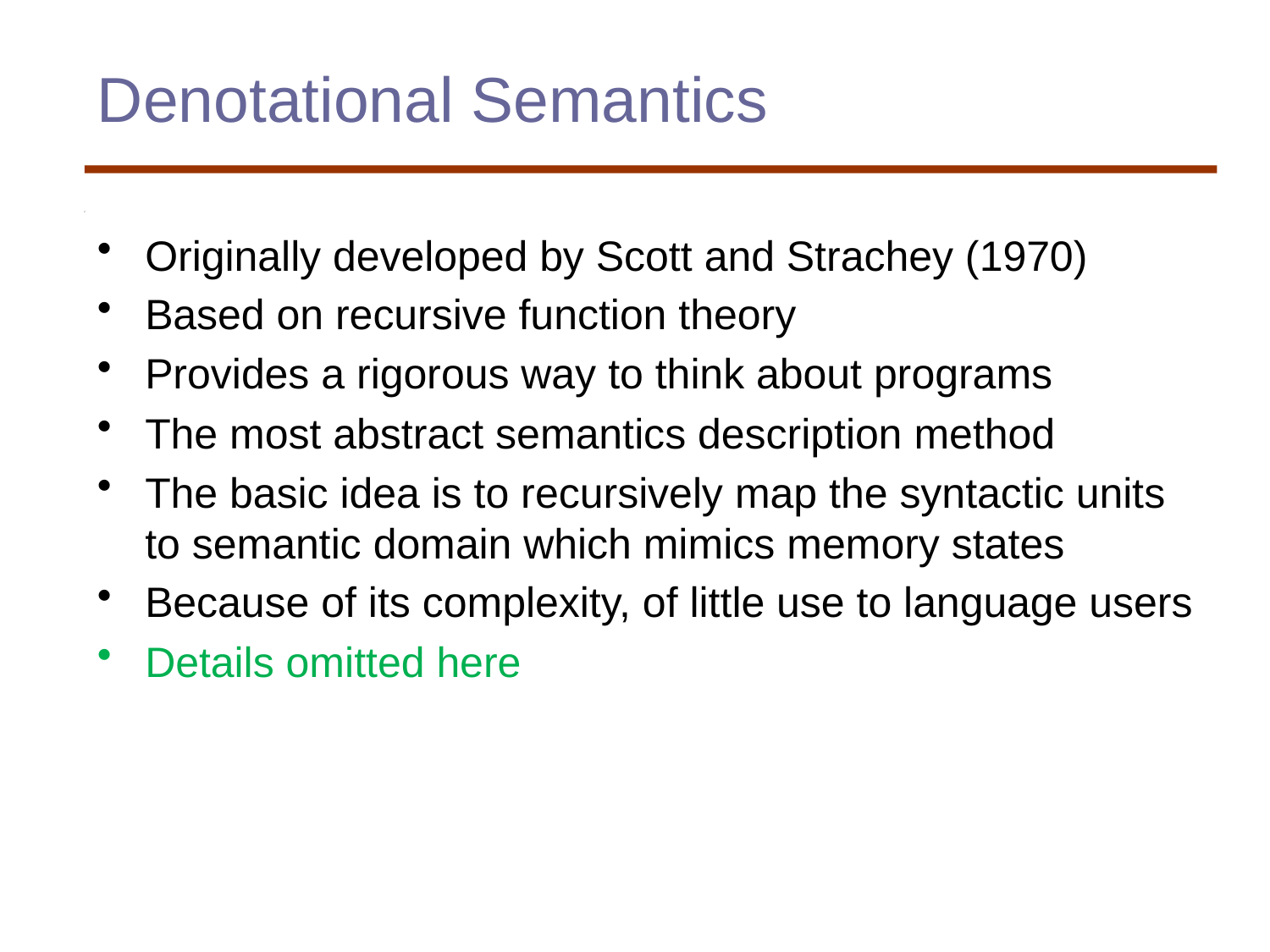

# Denotational Semantics
Originally developed by Scott and Strachey (1970)
Based on recursive function theory
Provides a rigorous way to think about programs
The most abstract semantics description method
The basic idea is to recursively map the syntactic units to semantic domain which mimics memory states
Because of its complexity, of little use to language users
Details omitted here